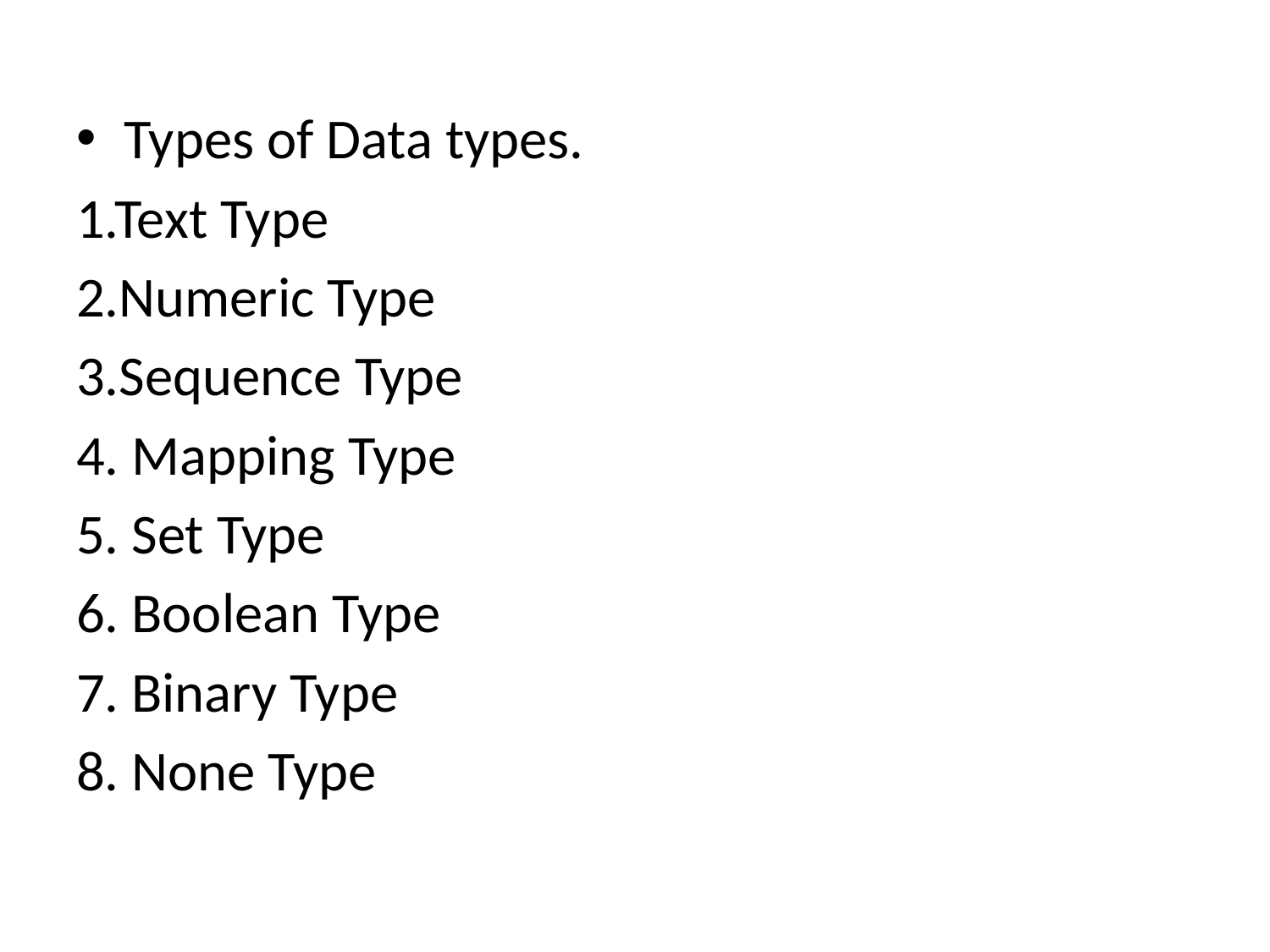

Types of Data types.
1.Text Type
2.Numeric Type
3.Sequence Type
4. Mapping Type
5. Set Type
6. Boolean Type
7. Binary Type
8. None Type